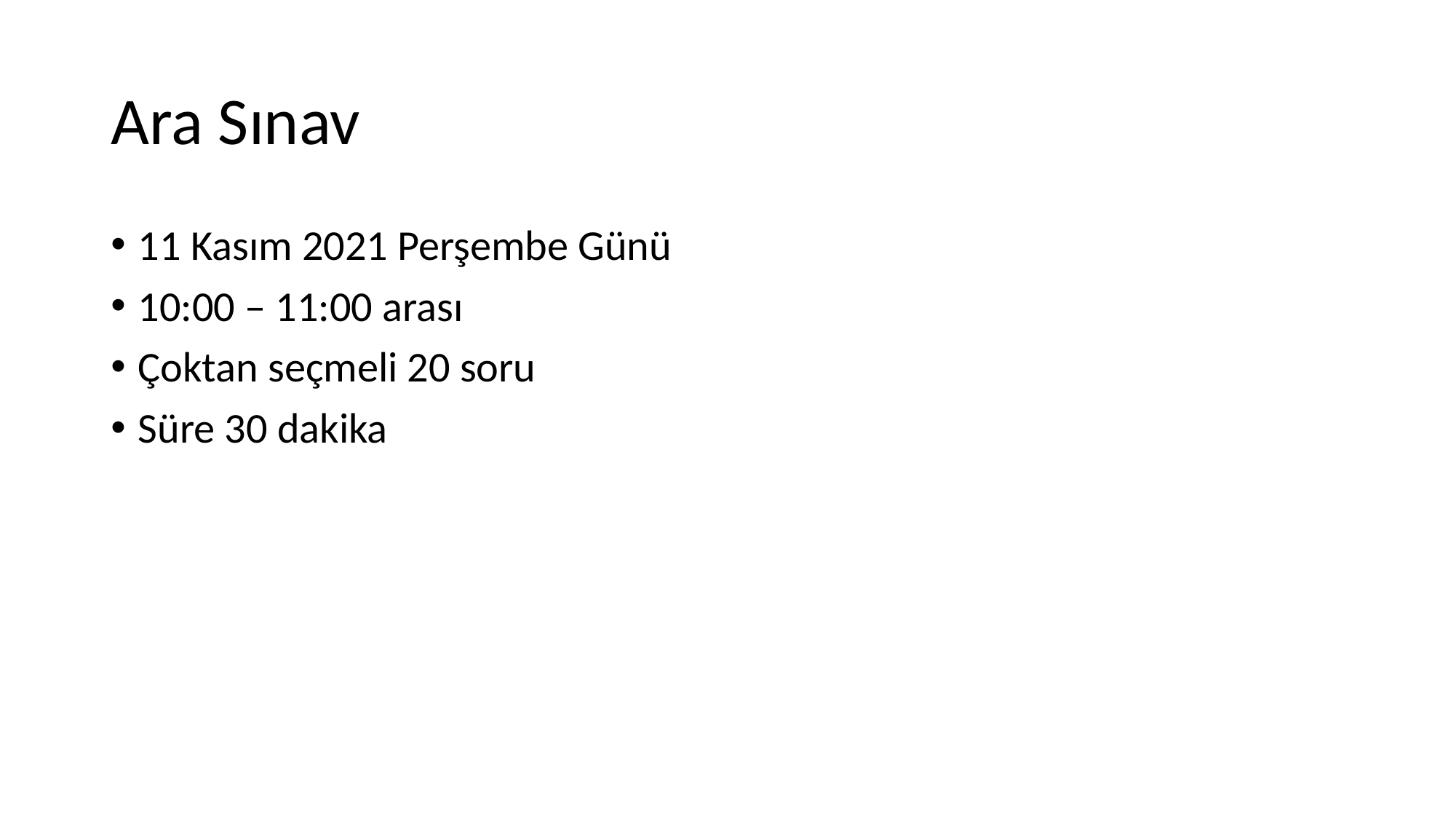

# Ara Sınav
11 Kasım 2021 Perşembe Günü
10:00 – 11:00 arası
Çoktan seçmeli 20 soru
Süre 30 dakika